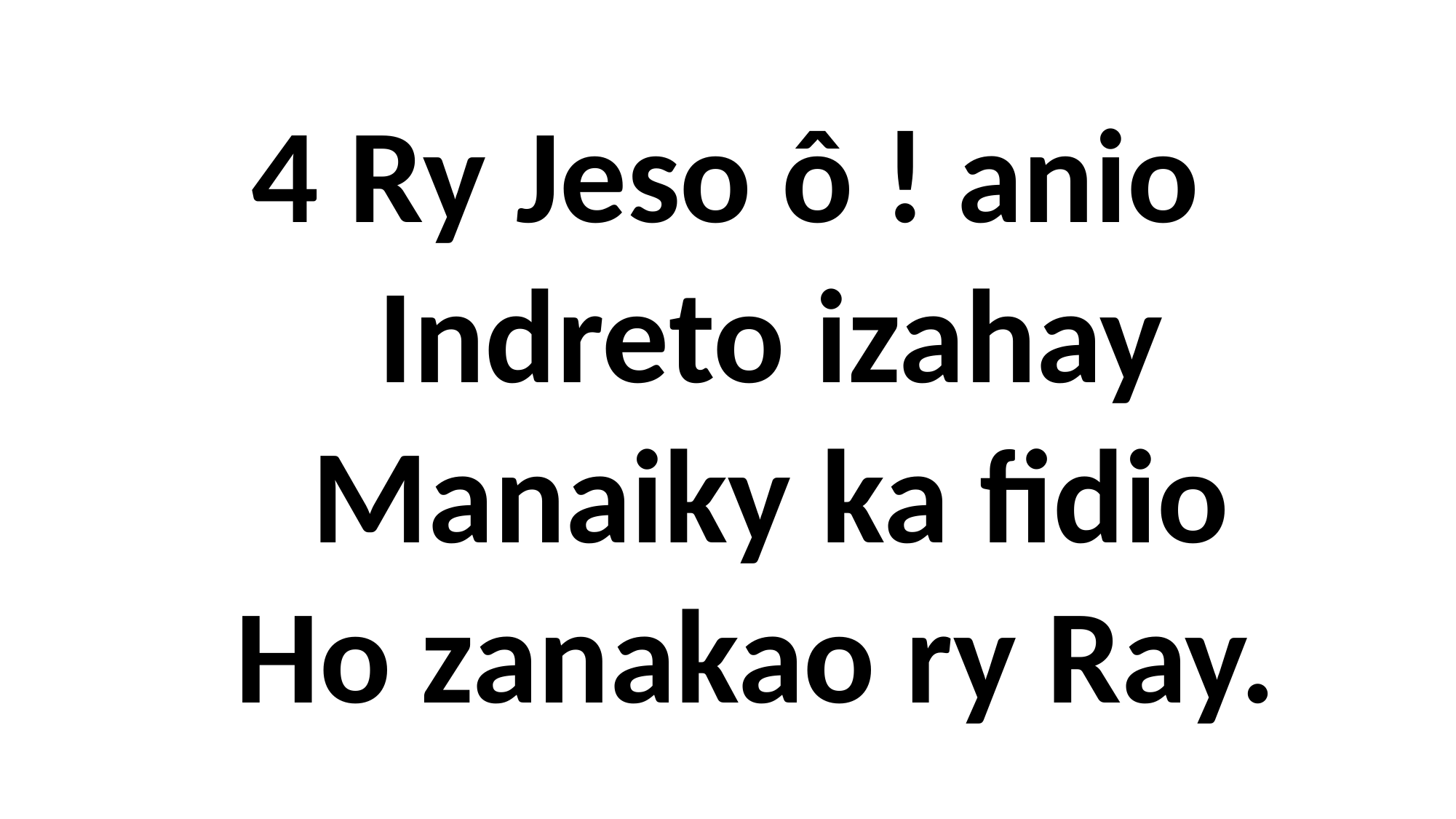

4 Ry Jeso ô ! anio
   Indreto izahay
   Manaiky ka fidio
   Ho zanakao ry Ray.